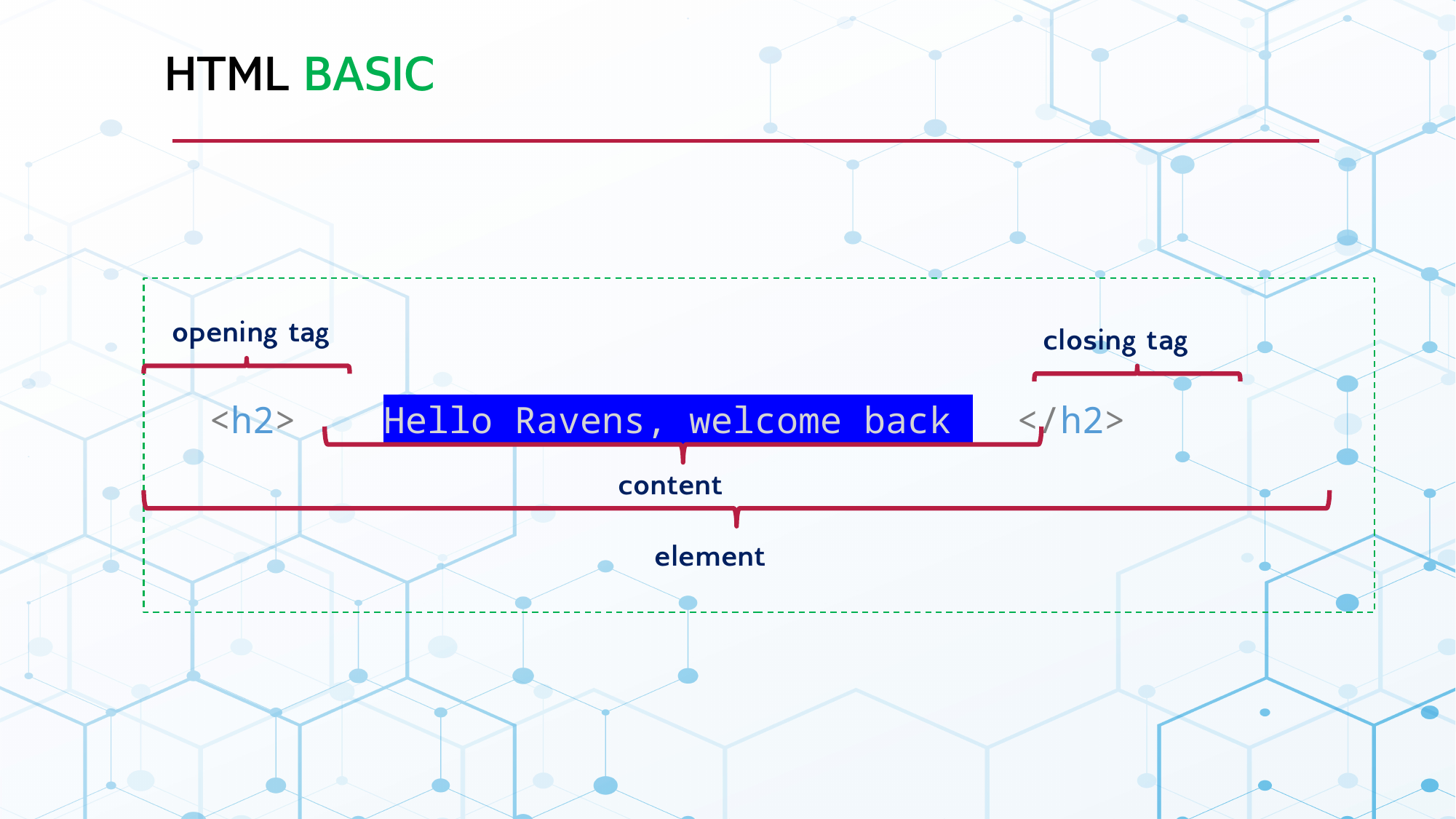

# HTML BASIC

     <h2>    Hello Ravens, welcome back   </h2>

opening tag
closing tag
content
element